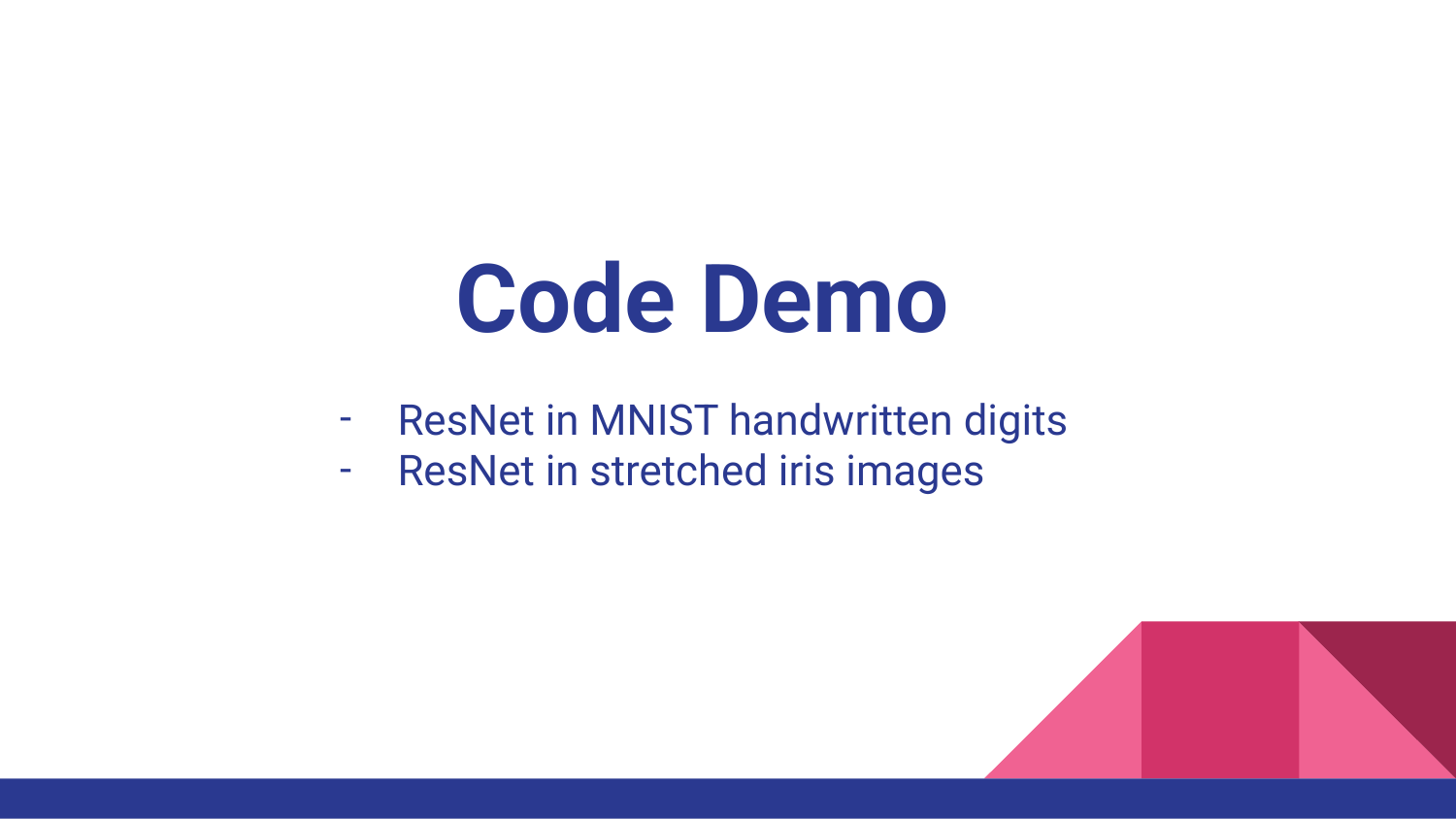

# Code Demo
ResNet in MNIST handwritten digits
ResNet in stretched iris images